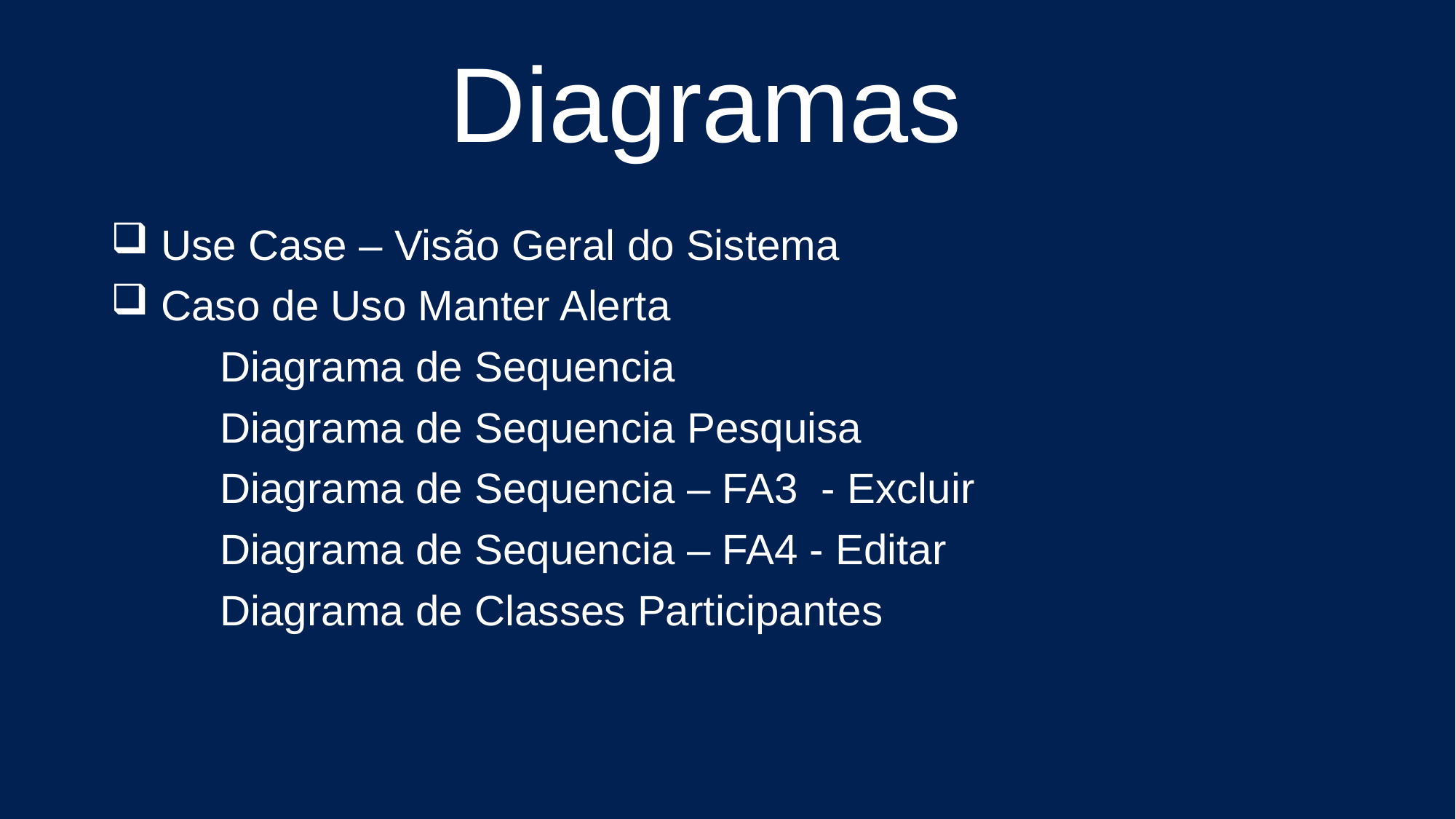

Diagramas
 Use Case – Visão Geral do Sistema
 Caso de Uso Manter Alerta
 	Diagrama de Sequencia
	Diagrama de Sequencia Pesquisa
	Diagrama de Sequencia – FA3  - Excluir
	Diagrama de Sequencia – FA4 - Editar
	Diagrama de Classes Participantes